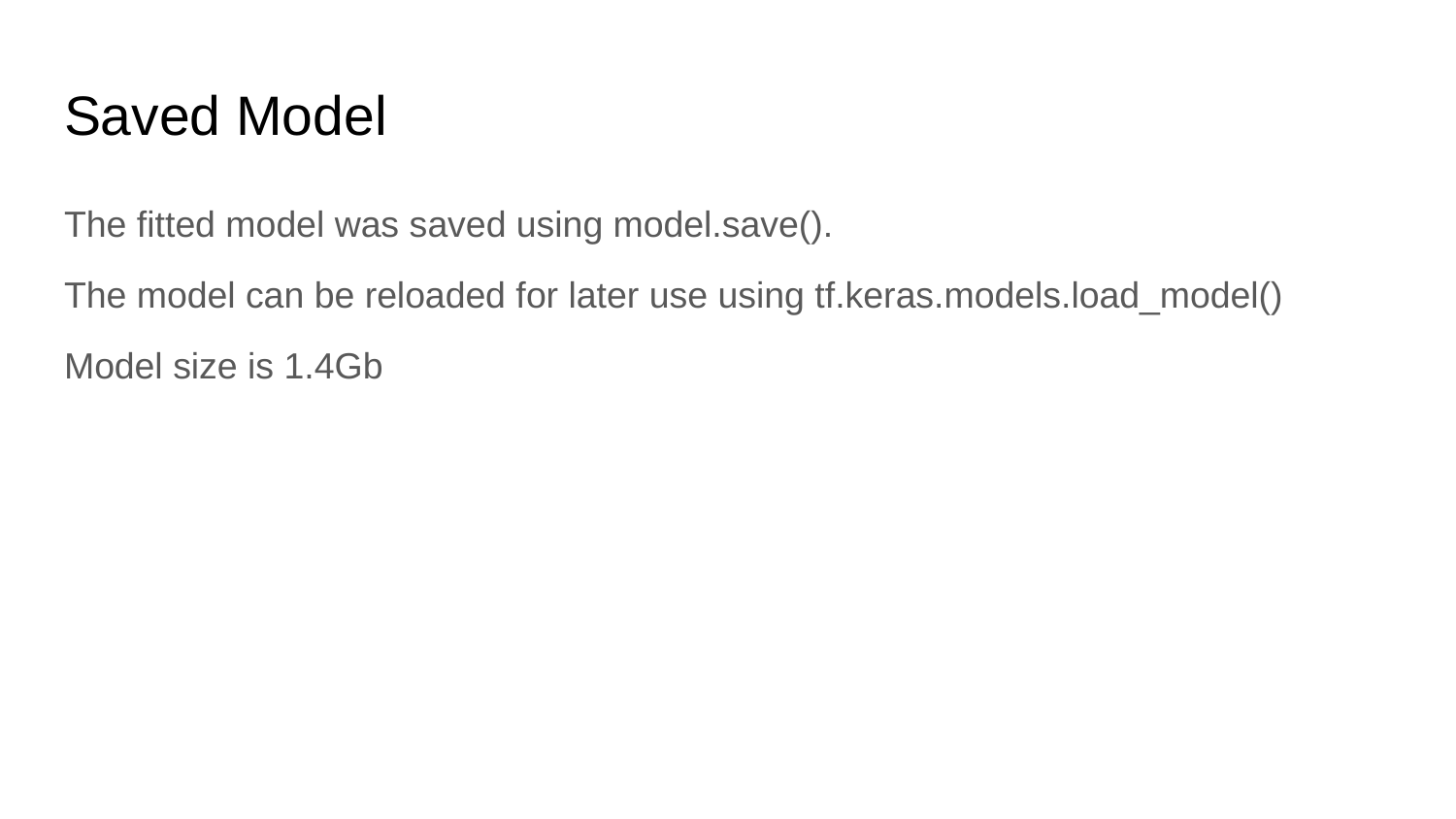

# Saved Model
The fitted model was saved using model.save().
The model can be reloaded for later use using tf.keras.models.load_model()
Model size is 1.4Gb